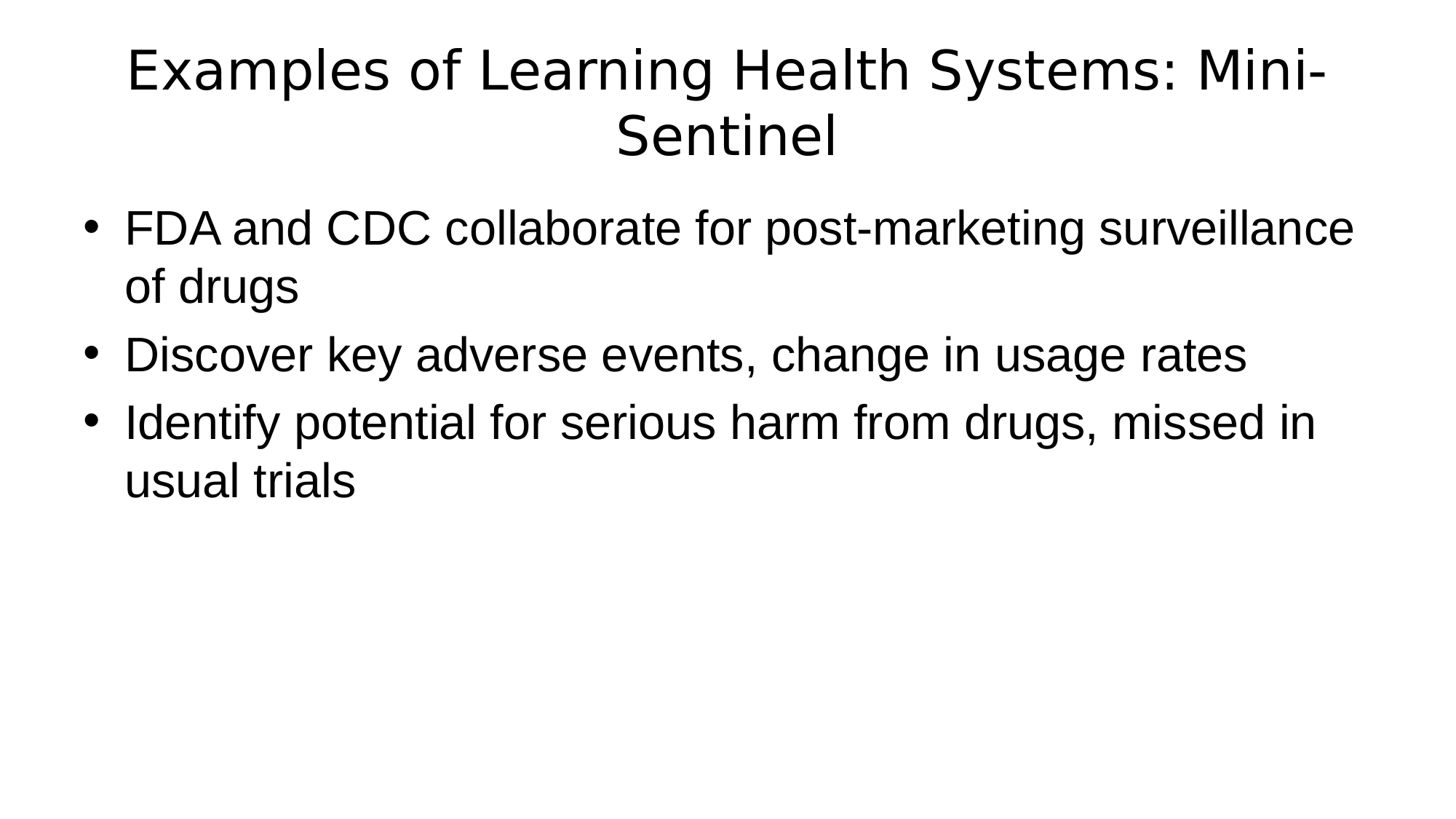

# Examples of Learning Health Systems: Mini-Sentinel
FDA and CDC collaborate for post-marketing surveillance of drugs
Discover key adverse events, change in usage rates
Identify potential for serious harm from drugs, missed in usual trials